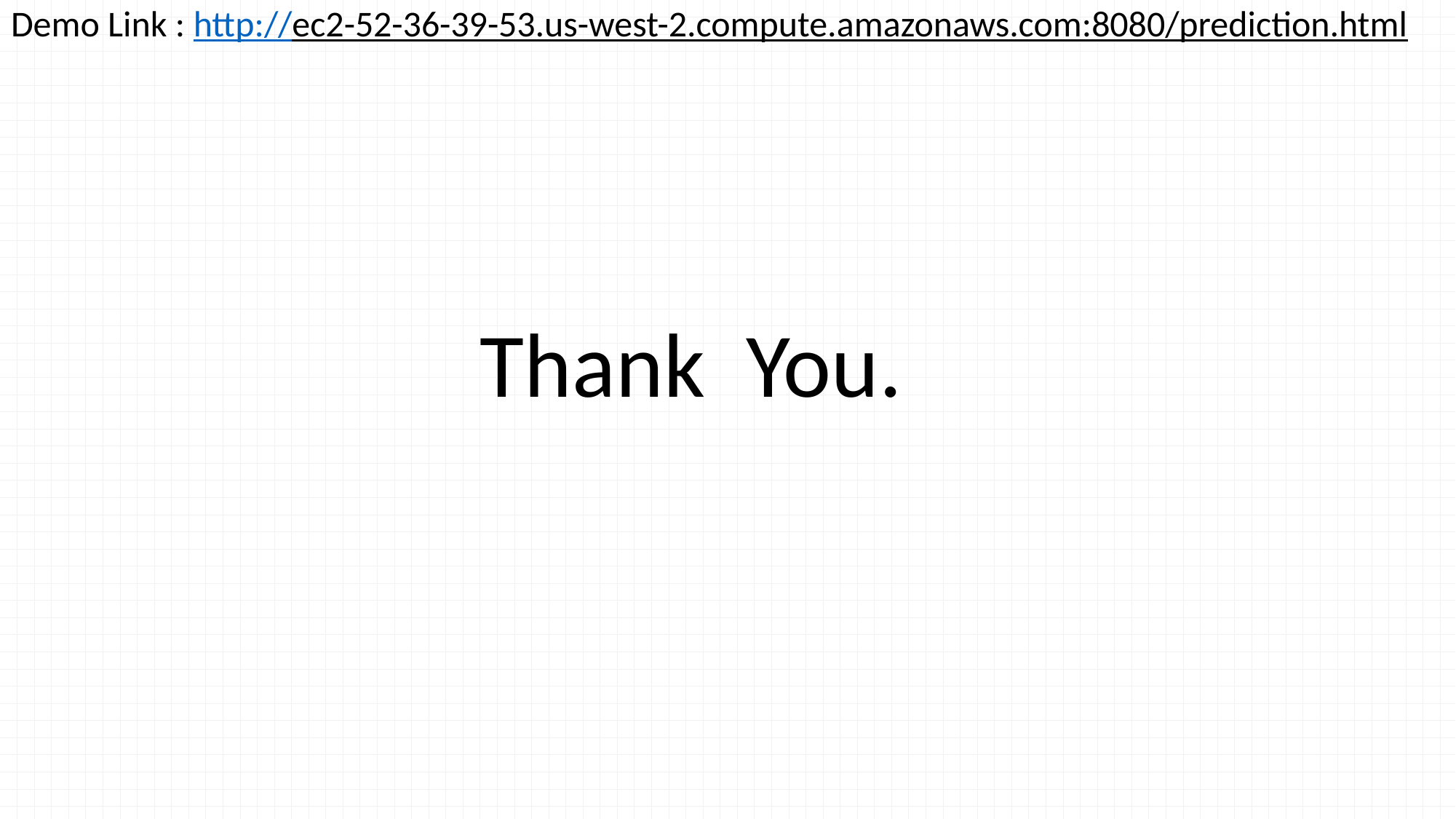

Demo Link : http://ec2-52-36-39-53.us-west-2.compute.amazonaws.com:8080/prediction.html

# Thank  You.